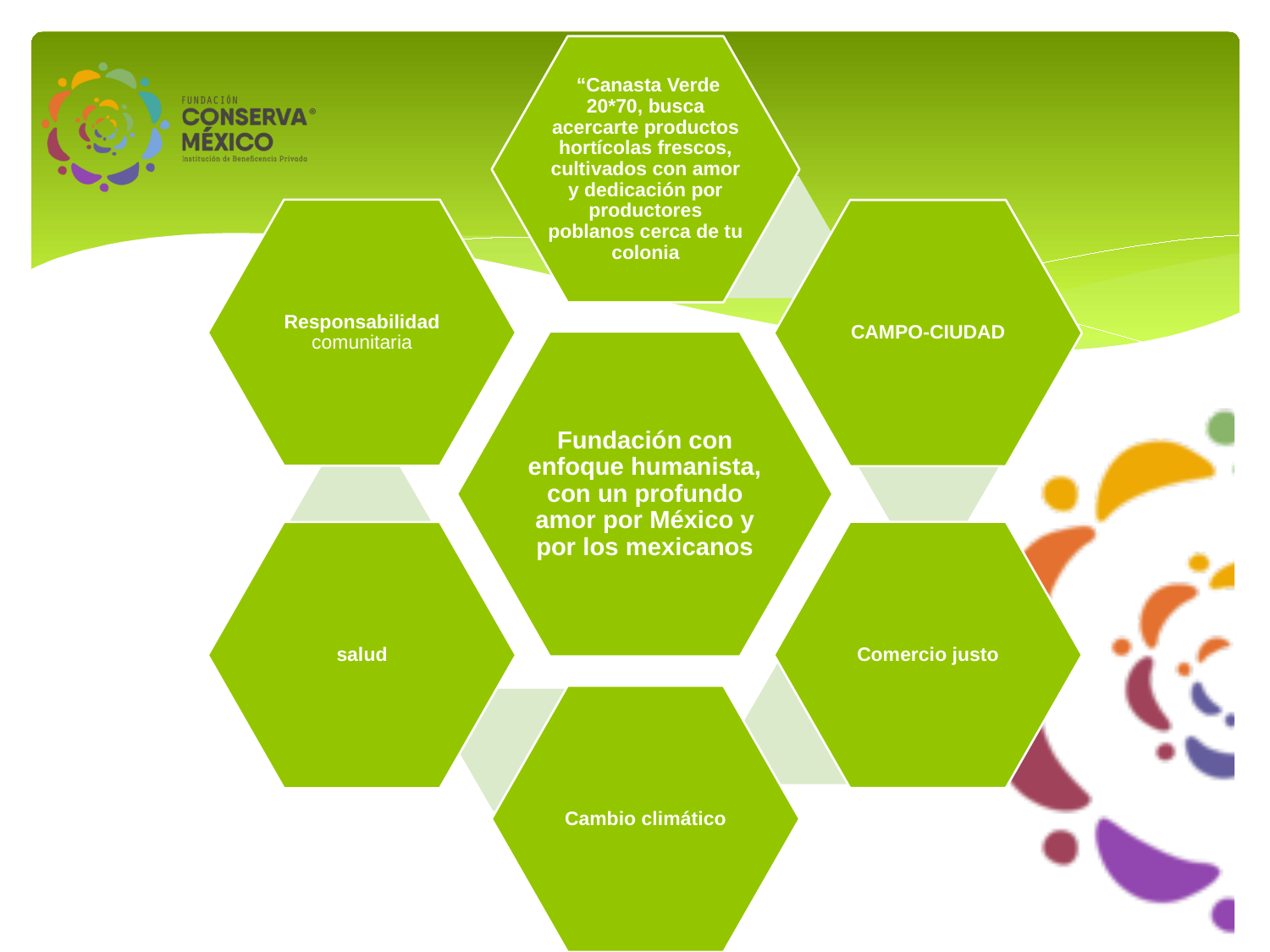

Fundación con enfoque humanista, con un profundo amor por México y por los mexicanos
 “Canasta Verde 20*70, busca acercarte productos hortícolas frescos, cultivados con amor y dedicación por productores poblanos cerca de tu colonia
Campo-ciudad
Comercio justo
Cambio climático
salud
Responsabilidad comunitaria